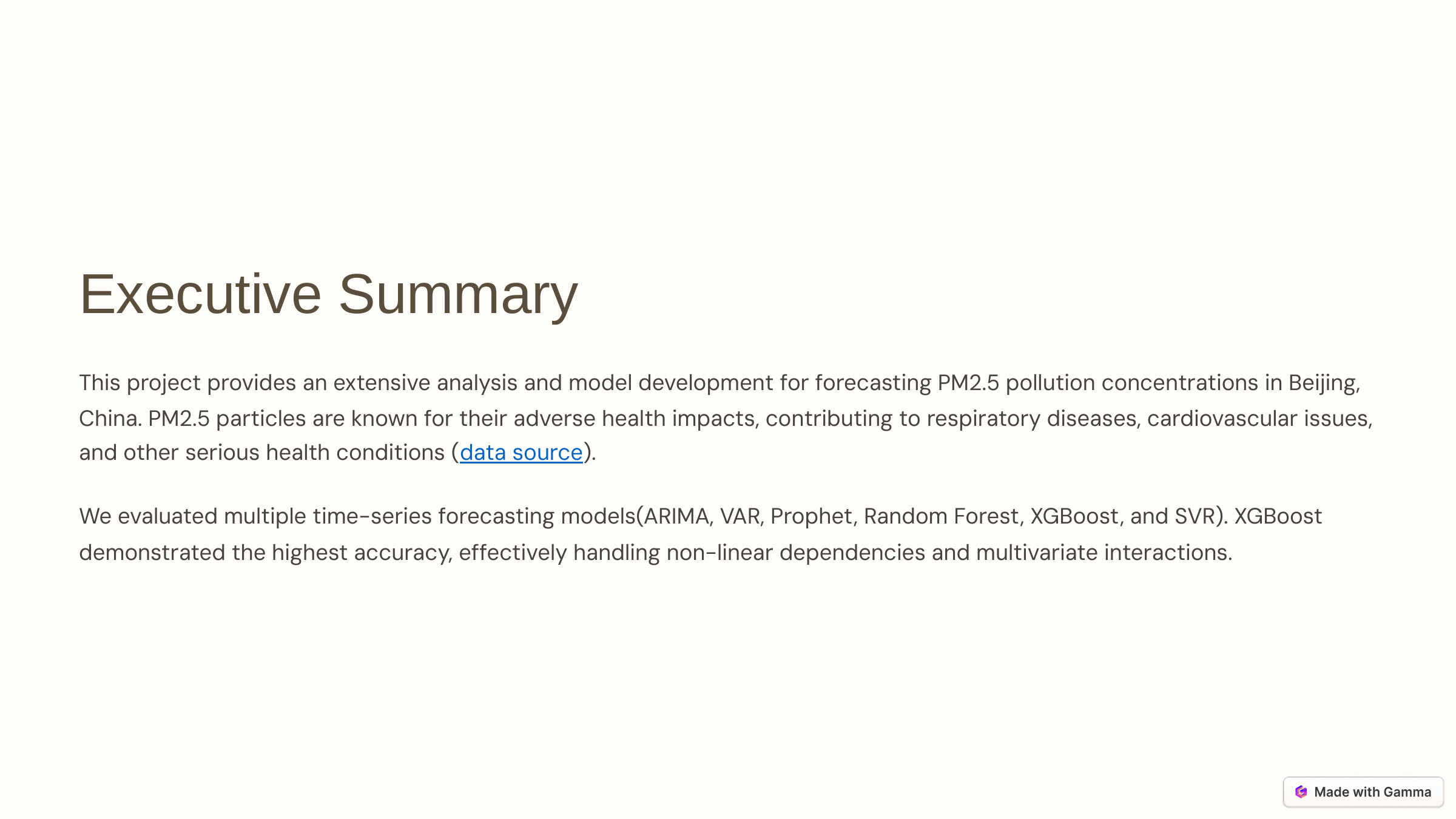

Executive Summary
This project provides an extensive analysis and model development for forecasting PM2.5 pollution concentrations in Beijing, China. PM2.5 particles are known for their adverse health impacts, contributing to respiratory diseases, cardiovascular issues, and other serious health conditions (data source).
We evaluated multiple time-series forecasting models(ARIMA, VAR, Prophet, Random Forest, XGBoost, and SVR). XGBoost demonstrated the highest accuracy, effectively handling non-linear dependencies and multivariate interactions.